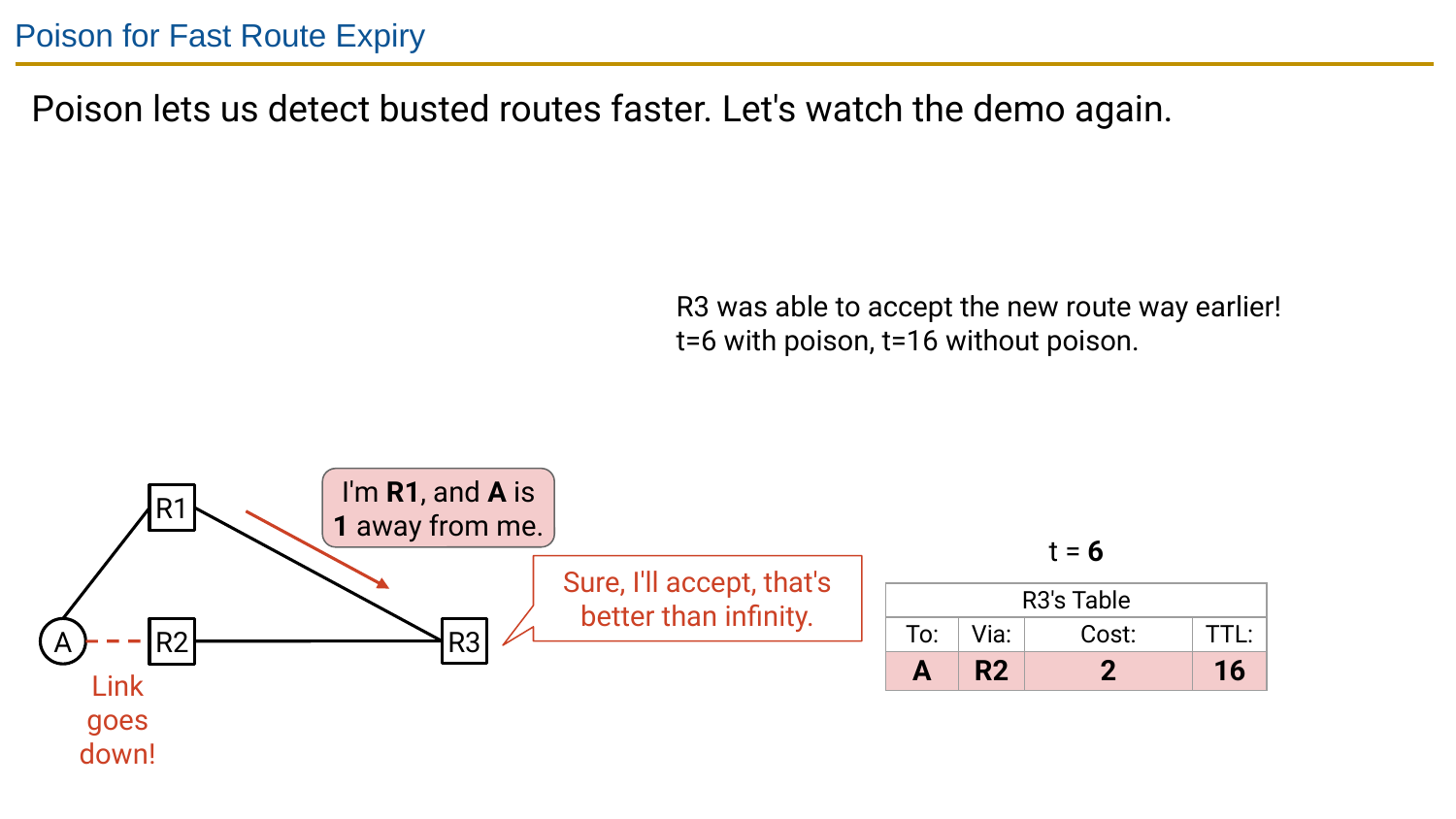

# Poison for Fast Route Expiry
Poison lets us detect busted routes faster. Let's watch the demo again.
R3 was able to accept the new route way earlier!
t=6 with poison, t=16 without poison.
I'm R1, and A is 1 away from me.
R1
t = 6
Sure, I'll accept, that's better than infinity.
| R3's Table |  |  |  |
| --- | --- | --- | --- |
| To: | Via: | Cost: | TTL: |
| A | R2 | ∞ | 16 |
| R3's Table |  |  |  |
| --- | --- | --- | --- |
| To: | Via: | Cost: | TTL: |
| A | R2 | 2 | 16 |
R3
A
R2
Link goes down!